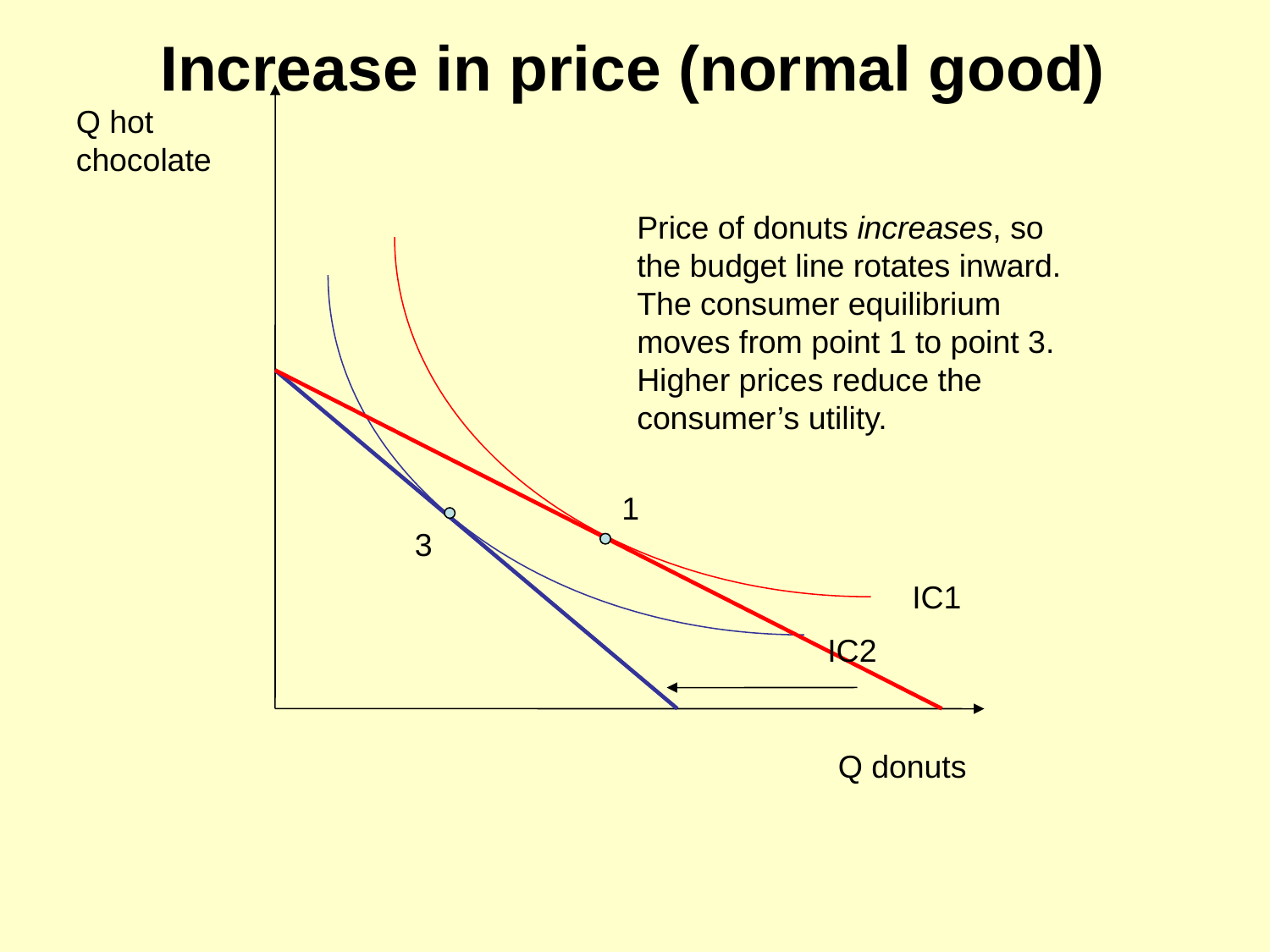

Increase in price (normal good)

Q hot chocolate
Price of donuts increases, so the budget line rotates inward.  The consumer equilibrium moves from point 1 to point 3.  Higher prices reduce the consumer’s utility.

1

3

IC1
IC2

Q donuts